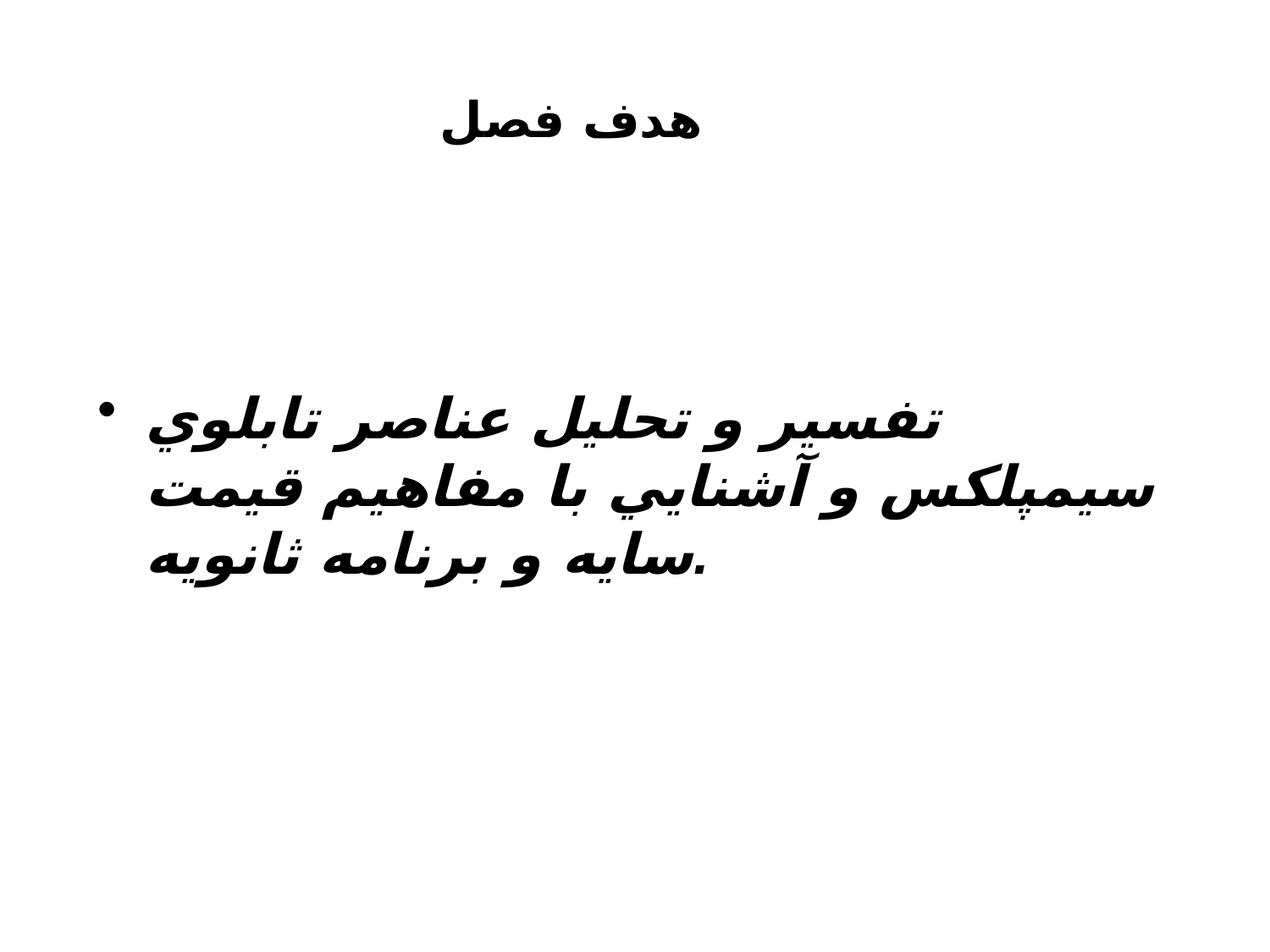

هدف فصل
تفسير و تحليل عناصر تابلوي سيمپلکس و آشنايي با مفاهيم قيمت سايه و برنامه ثانويه.